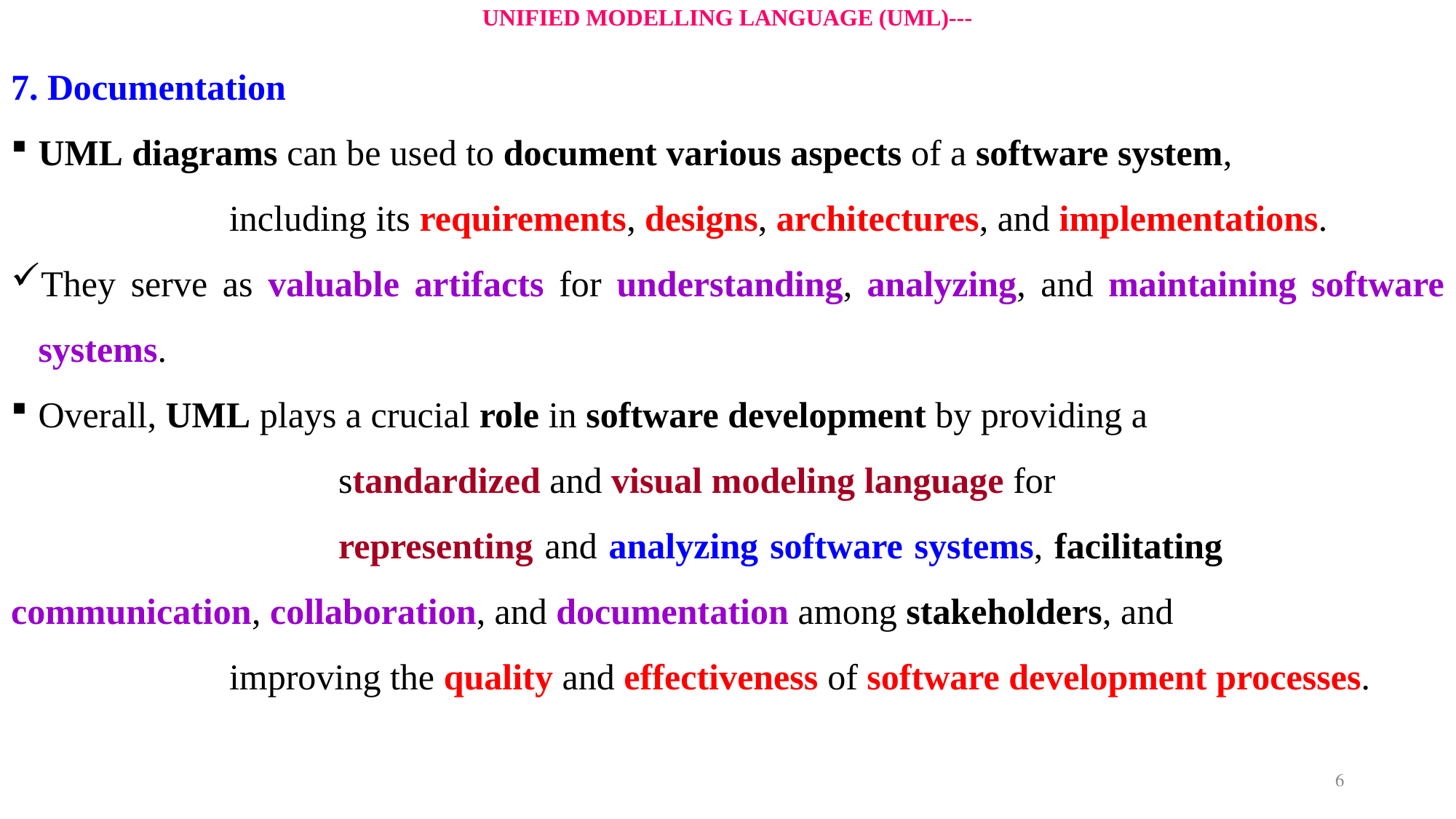

# UNIFIED MODELLING LANGUAGE (UML)---
7. Documentation
UML diagrams can be used to document various aspects of a software system,
		including its requirements, designs, architectures, and implementations.
They serve as valuable artifacts for understanding, analyzing, and maintaining software systems.
Overall, UML plays a crucial role in software development by providing a
			standardized and visual modeling language for
			representing and analyzing software systems, facilitating 		communication, collaboration, and documentation among stakeholders, and
		improving the quality and effectiveness of software development processes.
6